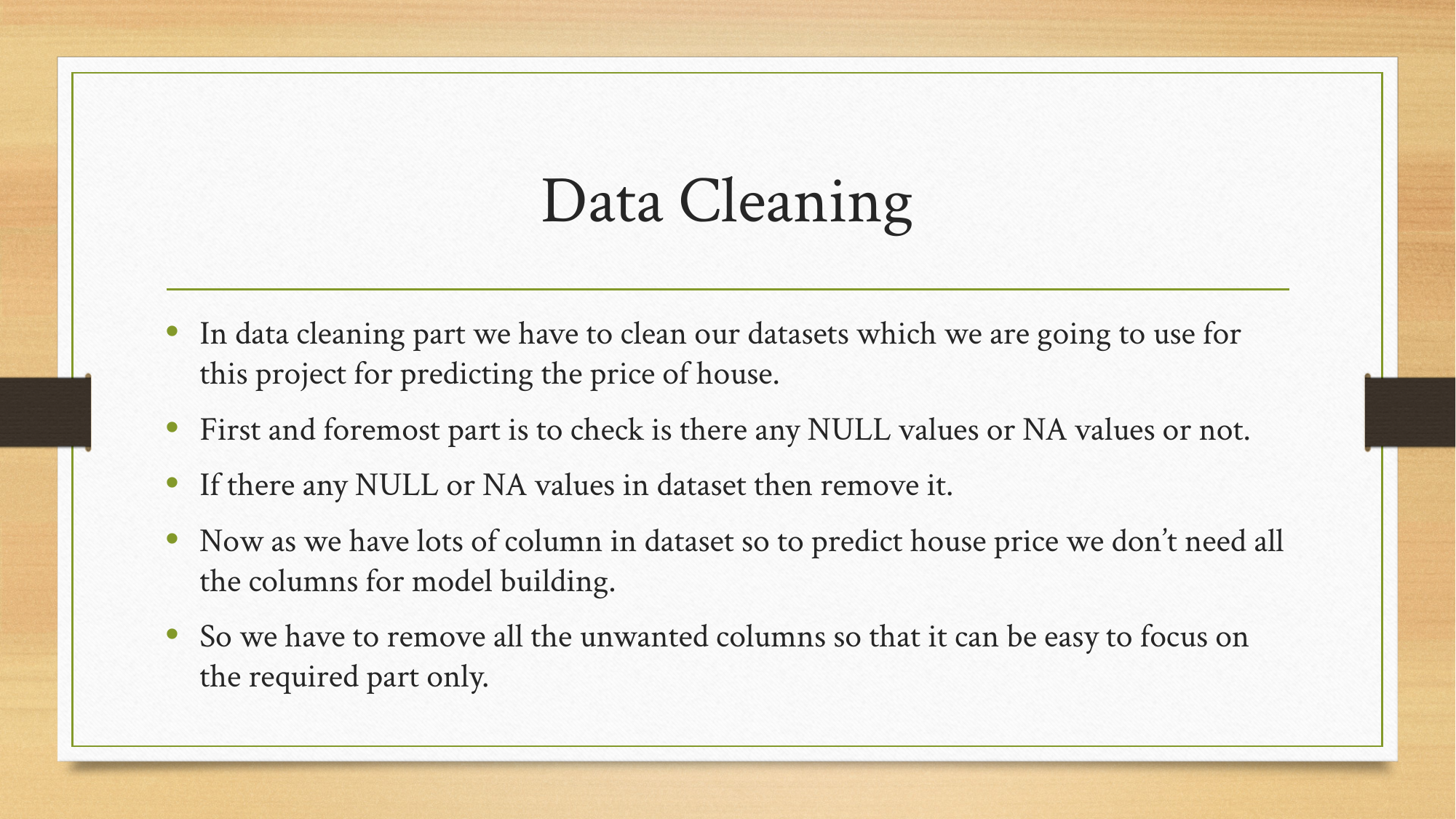

# Data Cleaning
In data cleaning part we have to clean our datasets which we are going to use for this project for predicting the price of house.
First and foremost part is to check is there any NULL values or NA values or not.
If there any NULL or NA values in dataset then remove it.
Now as we have lots of column in dataset so to predict house price we don’t need all the columns for model building.
So we have to remove all the unwanted columns so that it can be easy to focus on the required part only.